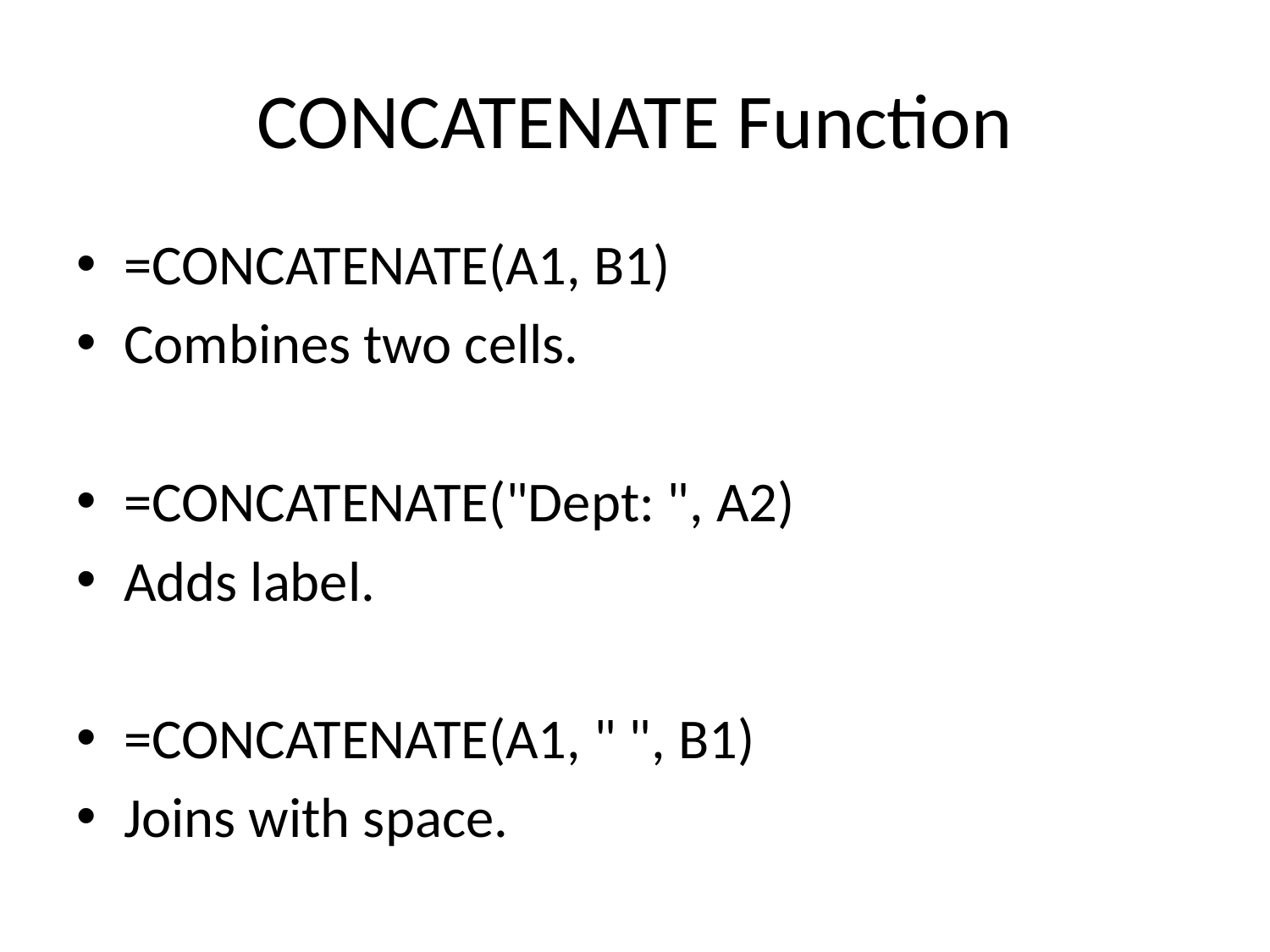

# CONCATENATE Function
=CONCATENATE(A1, B1)
Combines two cells.

=CONCATENATE("Dept: ", A2)
Adds label.

=CONCATENATE(A1, " ", B1)
Joins with space.